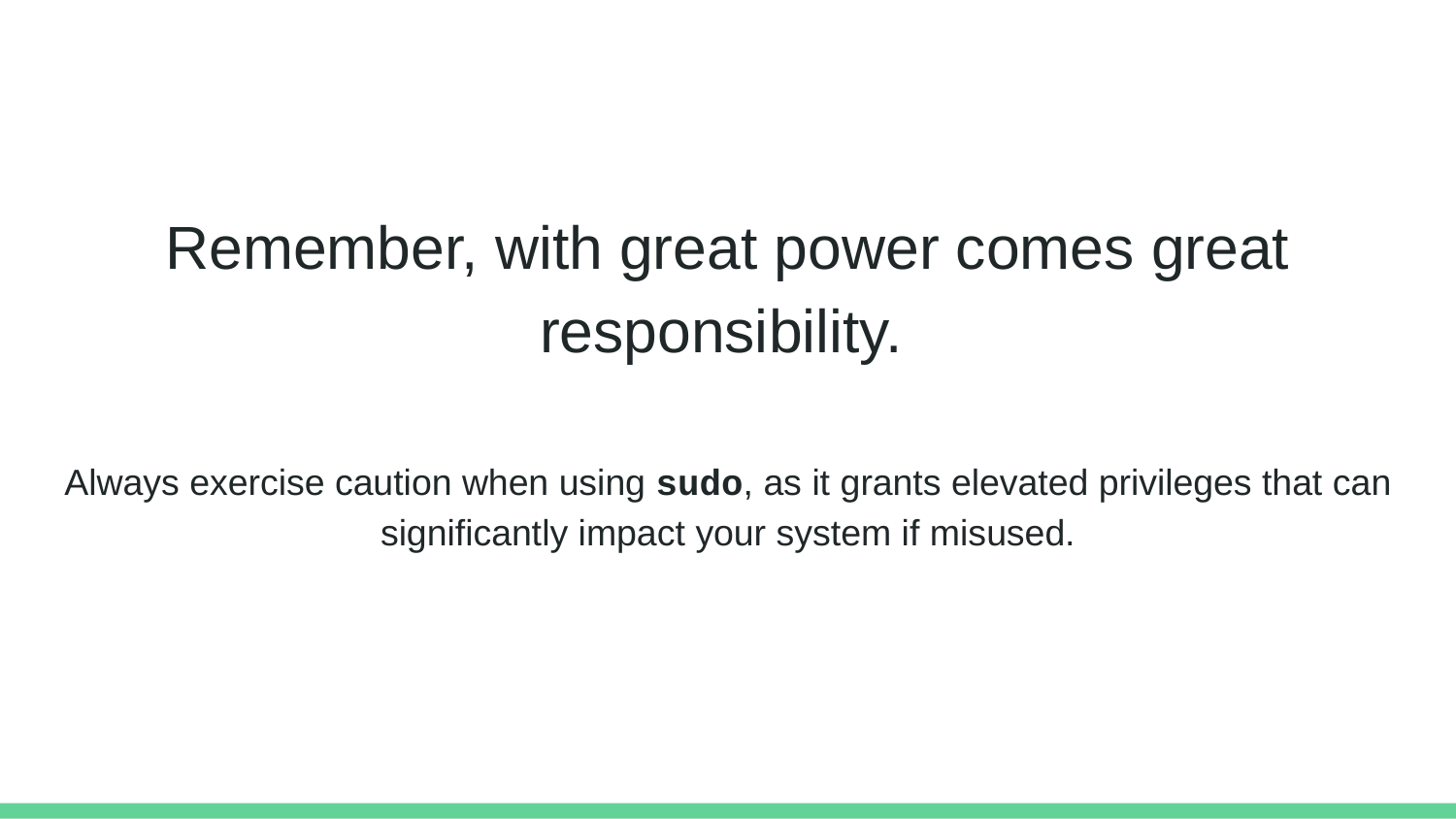

Remember, with great power comes great responsibility.

Always exercise caution when using sudo, as it grants elevated privileges that can significantly impact your system if misused.